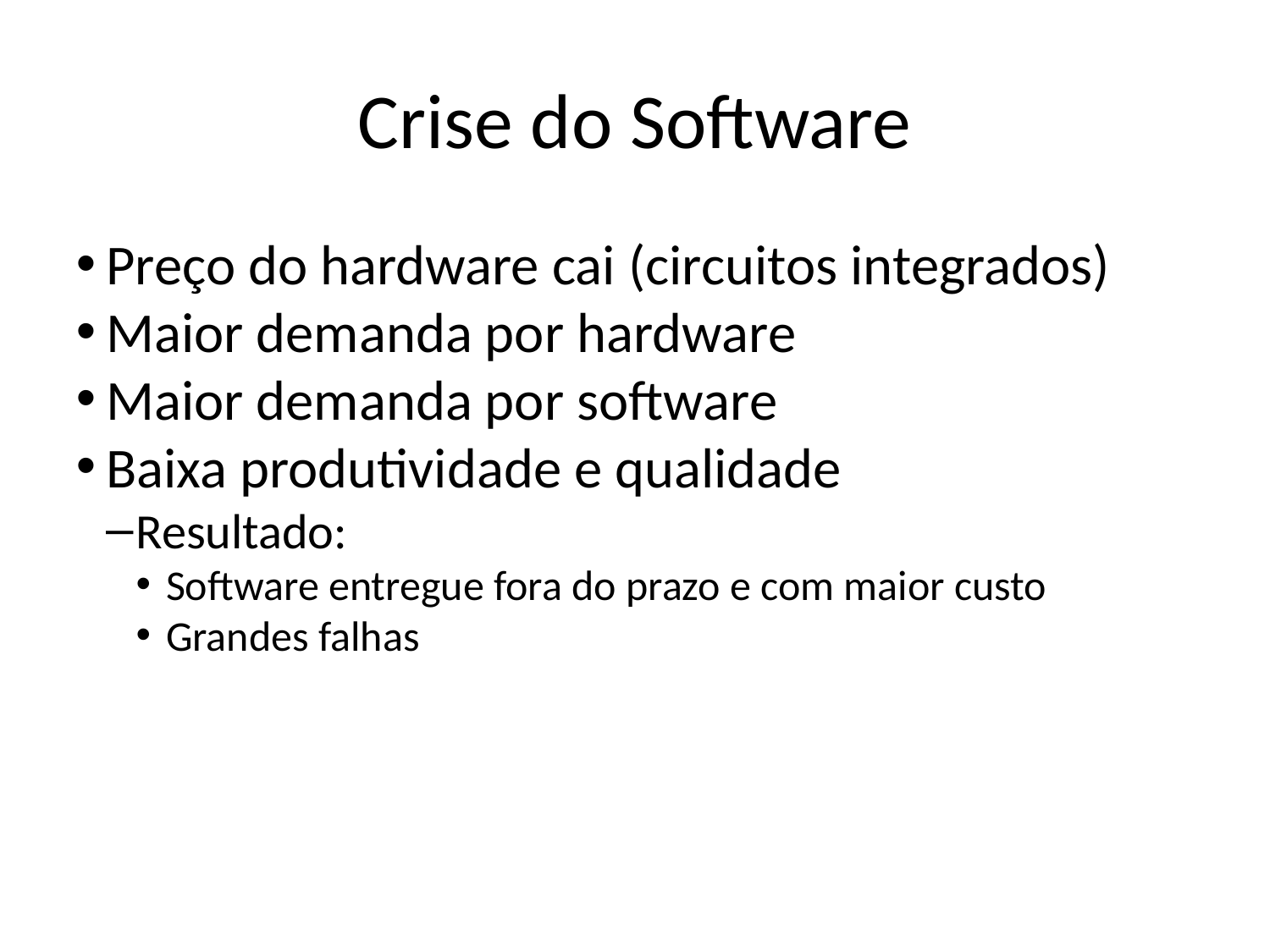

Crise do Software
Preço do hardware cai (circuitos integrados)
Maior demanda por hardware
Maior demanda por software
Baixa produtividade e qualidade
Resultado:
Software entregue fora do prazo e com maior custo
Grandes falhas